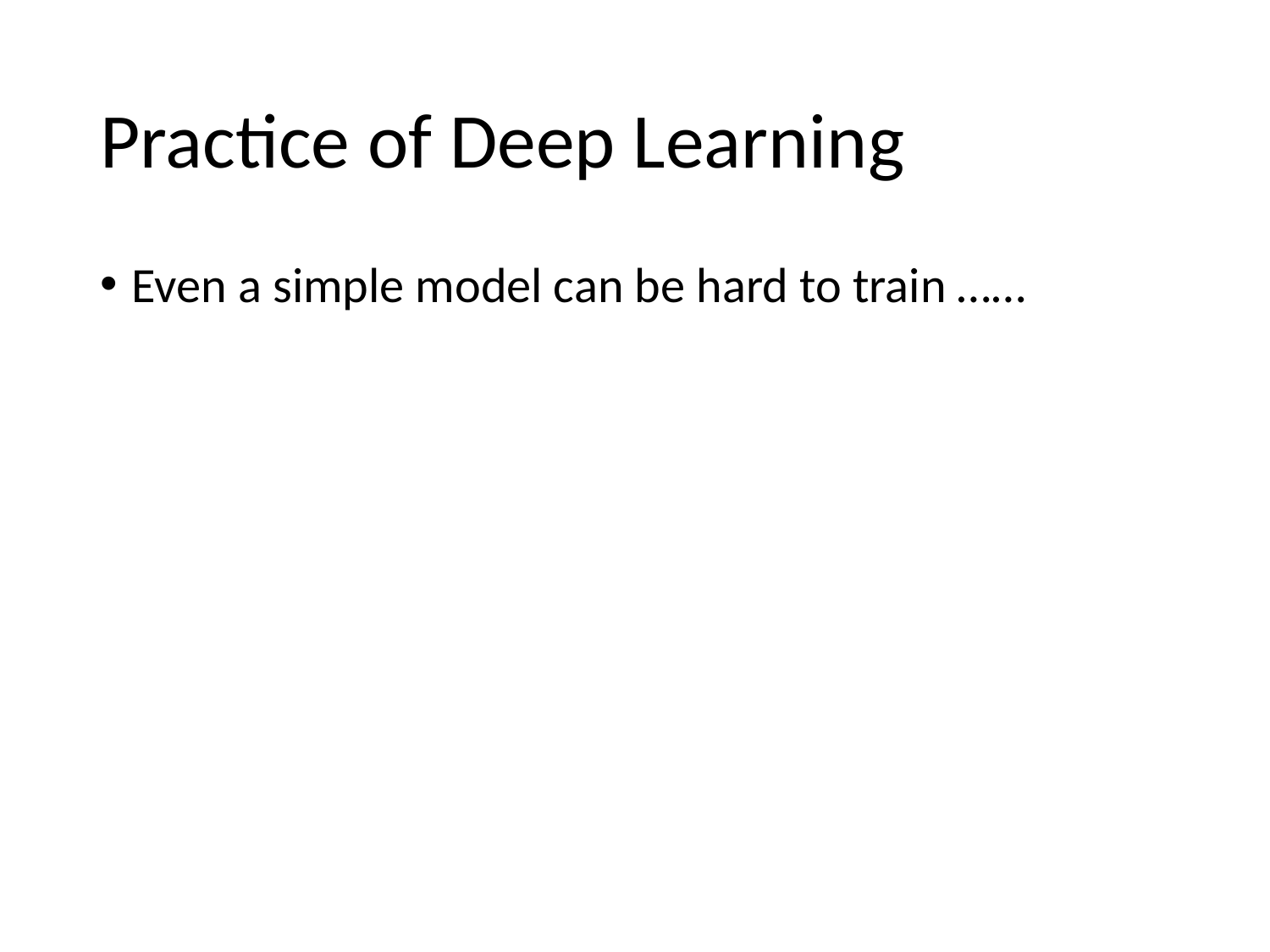

# Practice of Deep Learning
Even a simple model can be hard to train ……